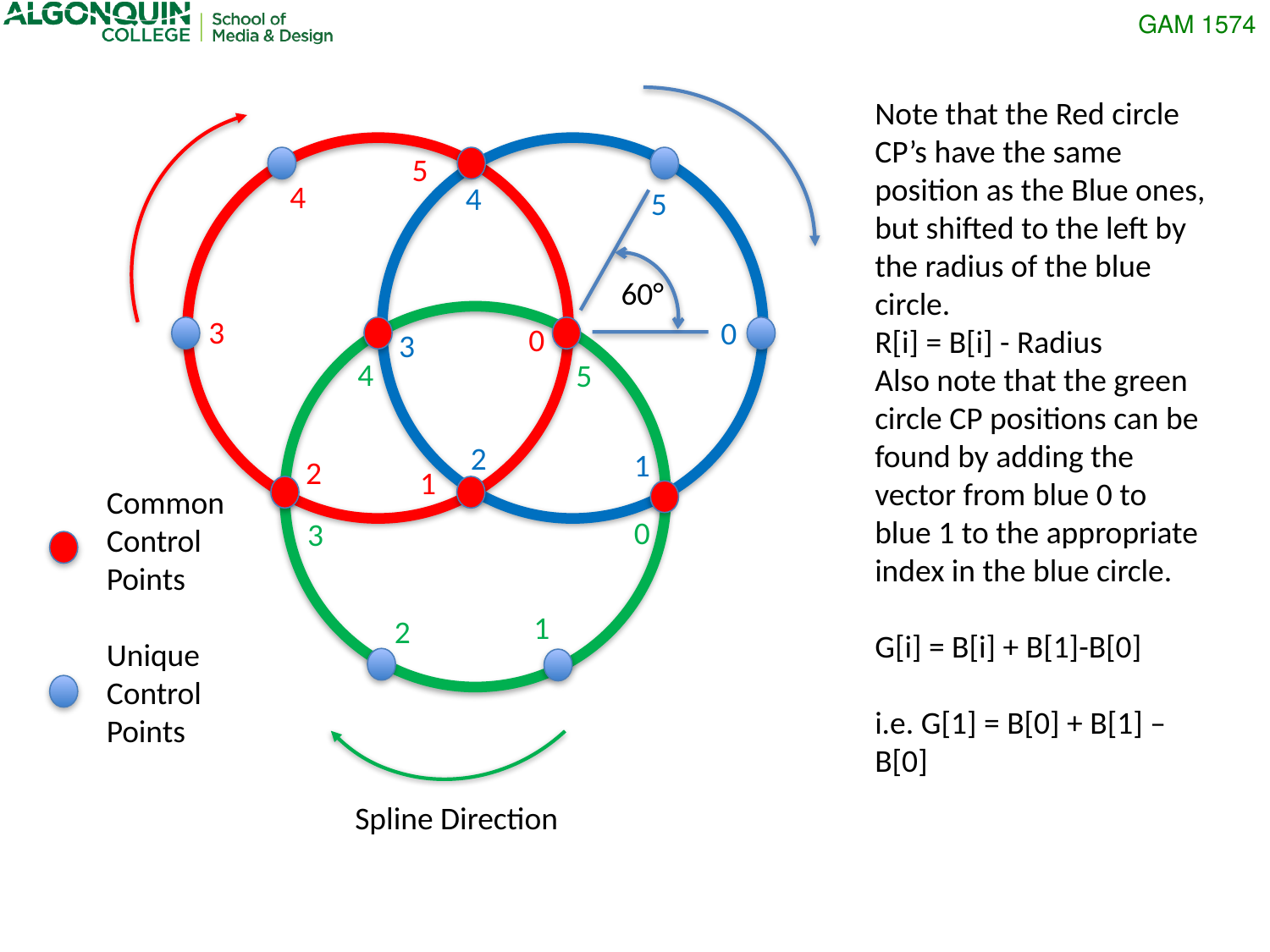

Note that the Red circle CP’s have the same position as the Blue ones, but shifted to the left by the radius of the blue circle.
R[i] = B[i] - Radius
Also note that the green circle CP positions can be found by adding the vector from blue 0 to blue 1 to the appropriate index in the blue circle.

G[i] = B[i] + B[1]-B[0]

i.e. G[1] = B[0] + B[1] – B[0]

5

4
4
5

60°
3

0
0

3
4
5
2
1
2

1
Common
Control
Points

Unique
Control
Points

0
3

1
2

Spline Direction